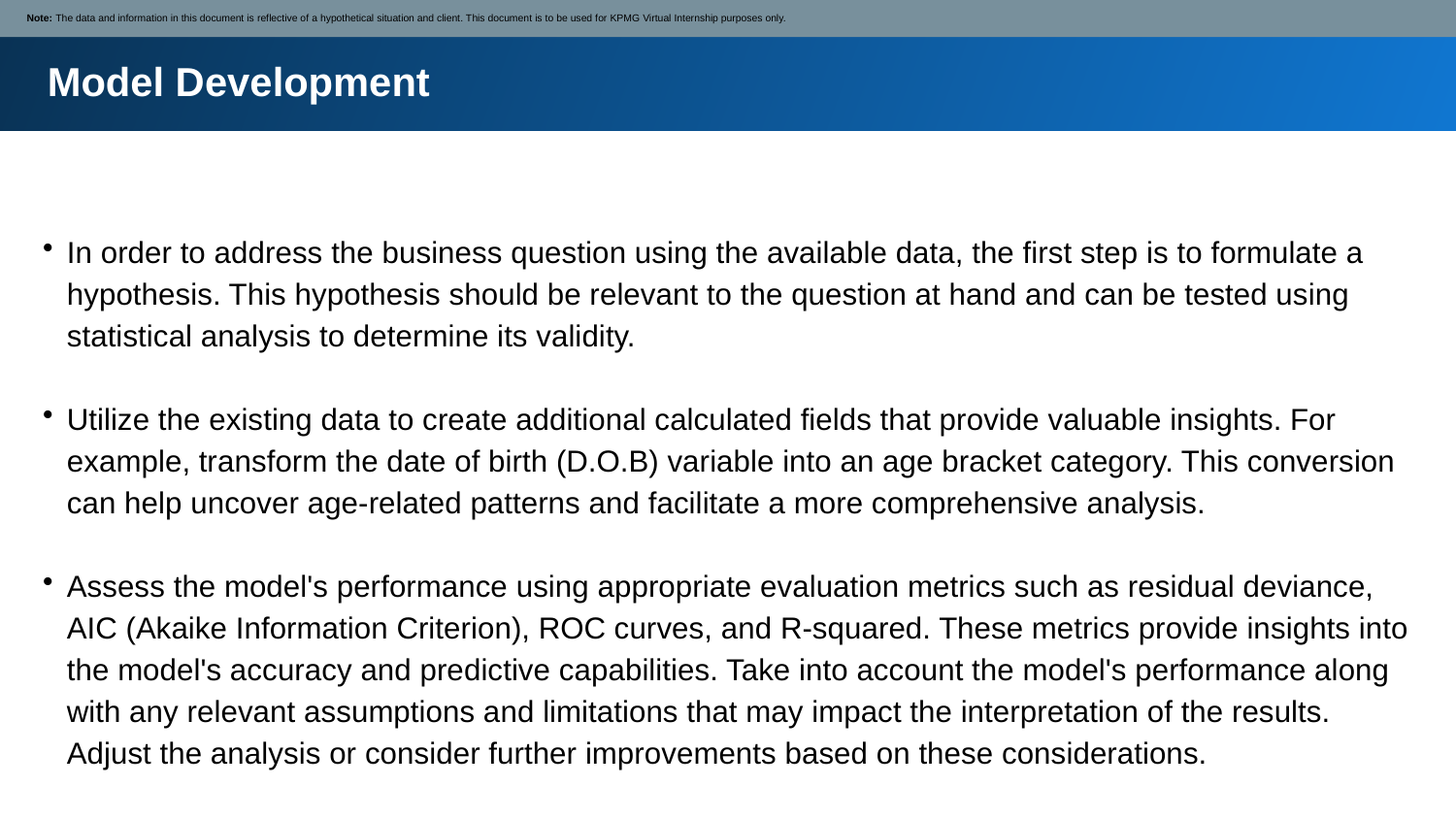

Note: The data and information in this document is reflective of a hypothetical situation and client. This document is to be used for KPMG Virtual Internship purposes only.
Model Development
In order to address the business question using the available data, the first step is to formulate a hypothesis. This hypothesis should be relevant to the question at hand and can be tested using statistical analysis to determine its validity.

Utilize the existing data to create additional calculated fields that provide valuable insights. For example, transform the date of birth (D.O.B) variable into an age bracket category. This conversion can help uncover age-related patterns and facilitate a more comprehensive analysis.

Assess the model's performance using appropriate evaluation metrics such as residual deviance, AIC (Akaike Information Criterion), ROC curves, and R-squared. These metrics provide insights into the model's accuracy and predictive capabilities. Take into account the model's performance along with any relevant assumptions and limitations that may impact the interpretation of the results. Adjust the analysis or consider further improvements based on these considerations.